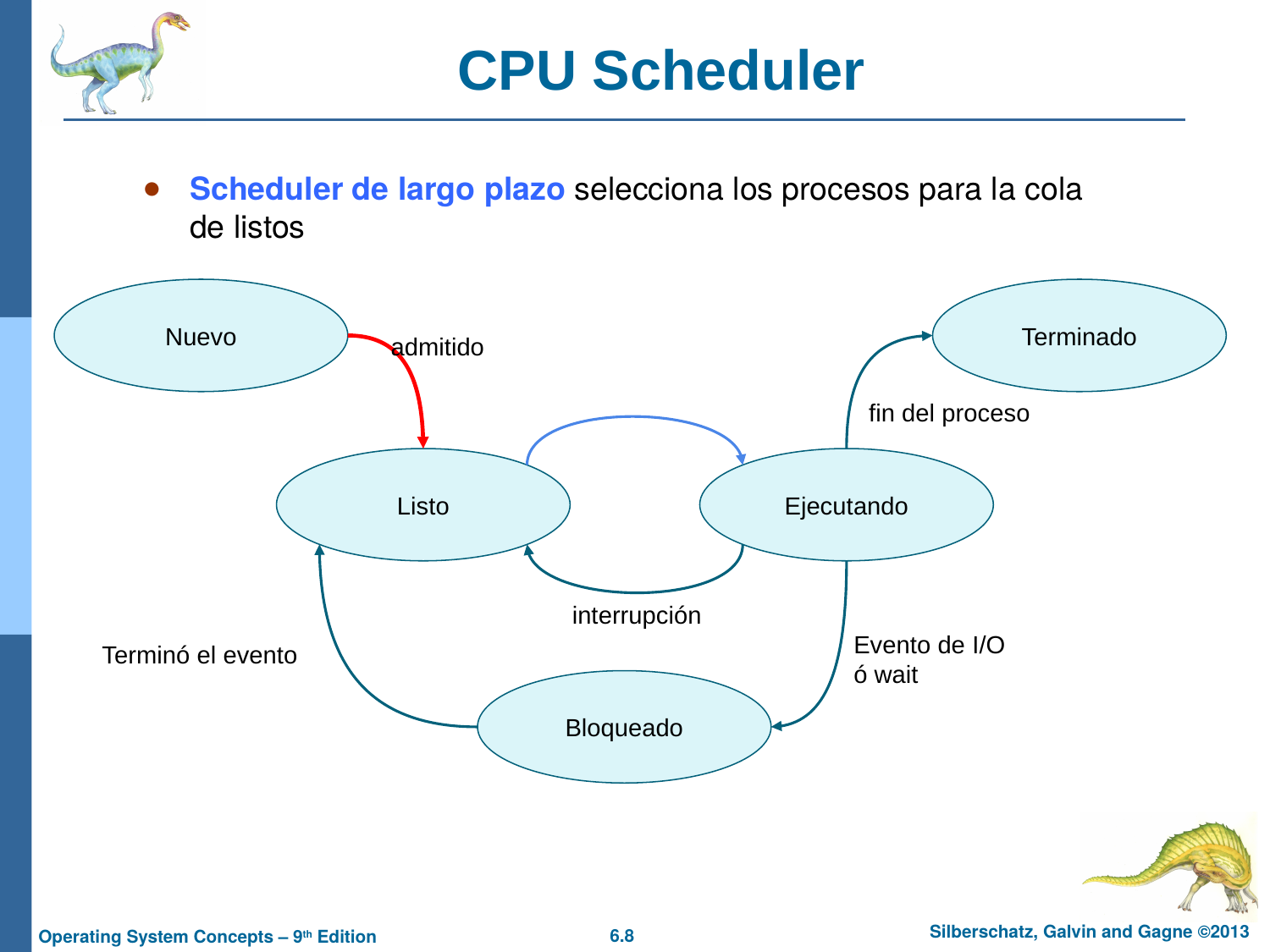

# CPU Scheduler
Scheduler de largo plazo selecciona los procesos para la cola de listos

Nuevo
Terminado
admitido
fin del proceso
Listo
Ejecutando
interrupción
Evento de I/O
ó wait
Terminó el evento
Bloqueado